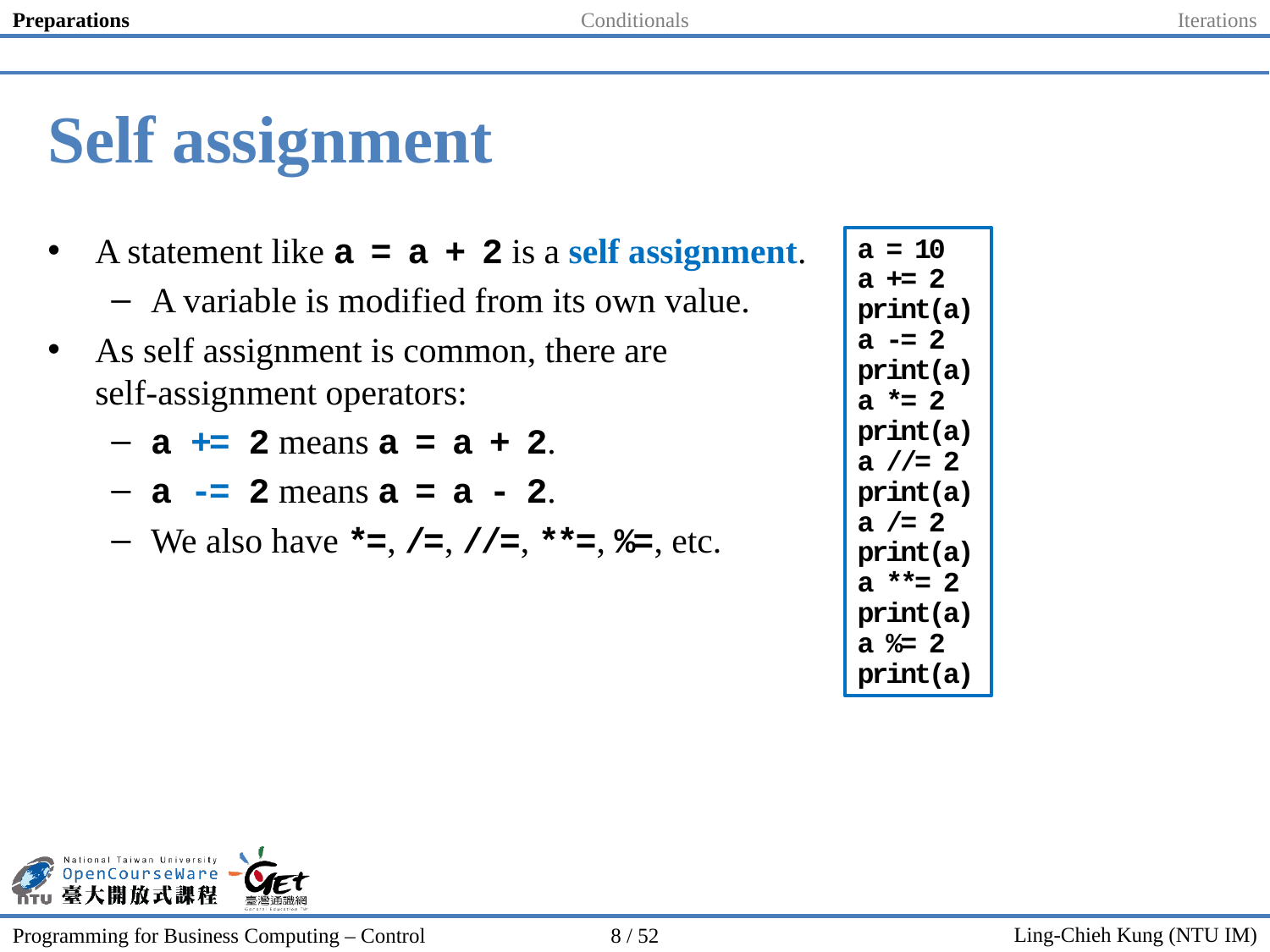

Preparations
Conditionals
Iterations

# Self assignment
A statement like a = a + 2 is a self assignment.
A variable is modified from its own value.
As self assignment is common, there are
self-assignment operators:
a += 2 means a = a + 2.
a -= 2 means a = a - 2.
We also have *=, /=, //=, **=, %=, etc.
a = 10
a += 2
print(a)
a -= 2
print(a)
a *= 2
print(a)
a //= 2
print(a)
a /= 2
print(a)
a **= 2
print(a)
a %= 2
print(a)